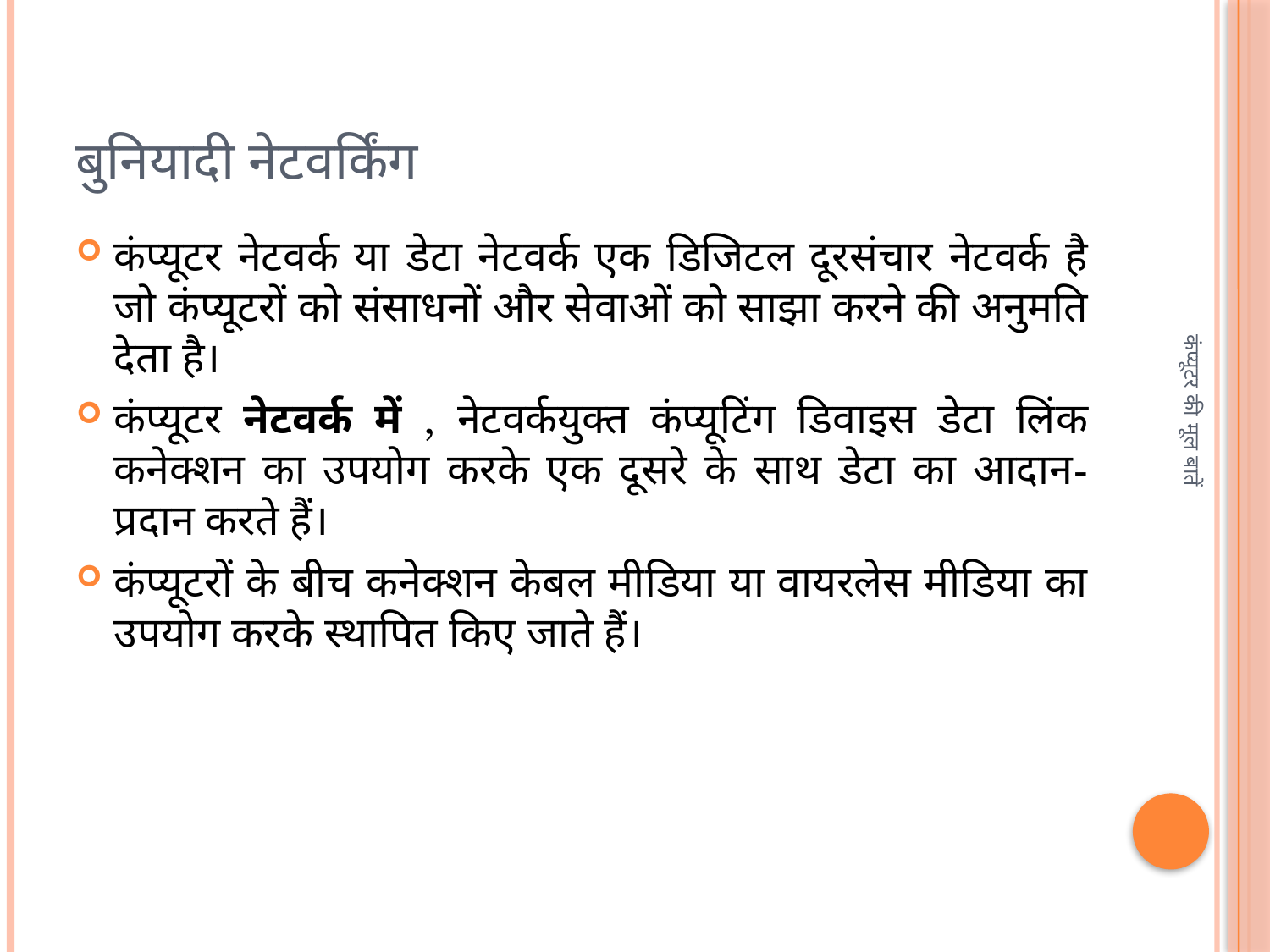

# बुनियादी नेटवर्किंग
कंप्यूटर नेटवर्क या डेटा नेटवर्क एक डिजिटल दूरसंचार नेटवर्क है जो कंप्यूटरों को संसाधनों और सेवाओं को साझा करने की अनुमति देता है।
कंप्यूटर नेटवर्क में , नेटवर्कयुक्त कंप्यूटिंग डिवाइस डेटा लिंक कनेक्शन का उपयोग करके एक दूसरे के साथ डेटा का आदान-प्रदान करते हैं।
कंप्यूटरों के बीच कनेक्शन केबल मीडिया या वायरलेस मीडिया का उपयोग करके स्थापित किए जाते हैं।
कंप्यूटर की मूल बातें
88